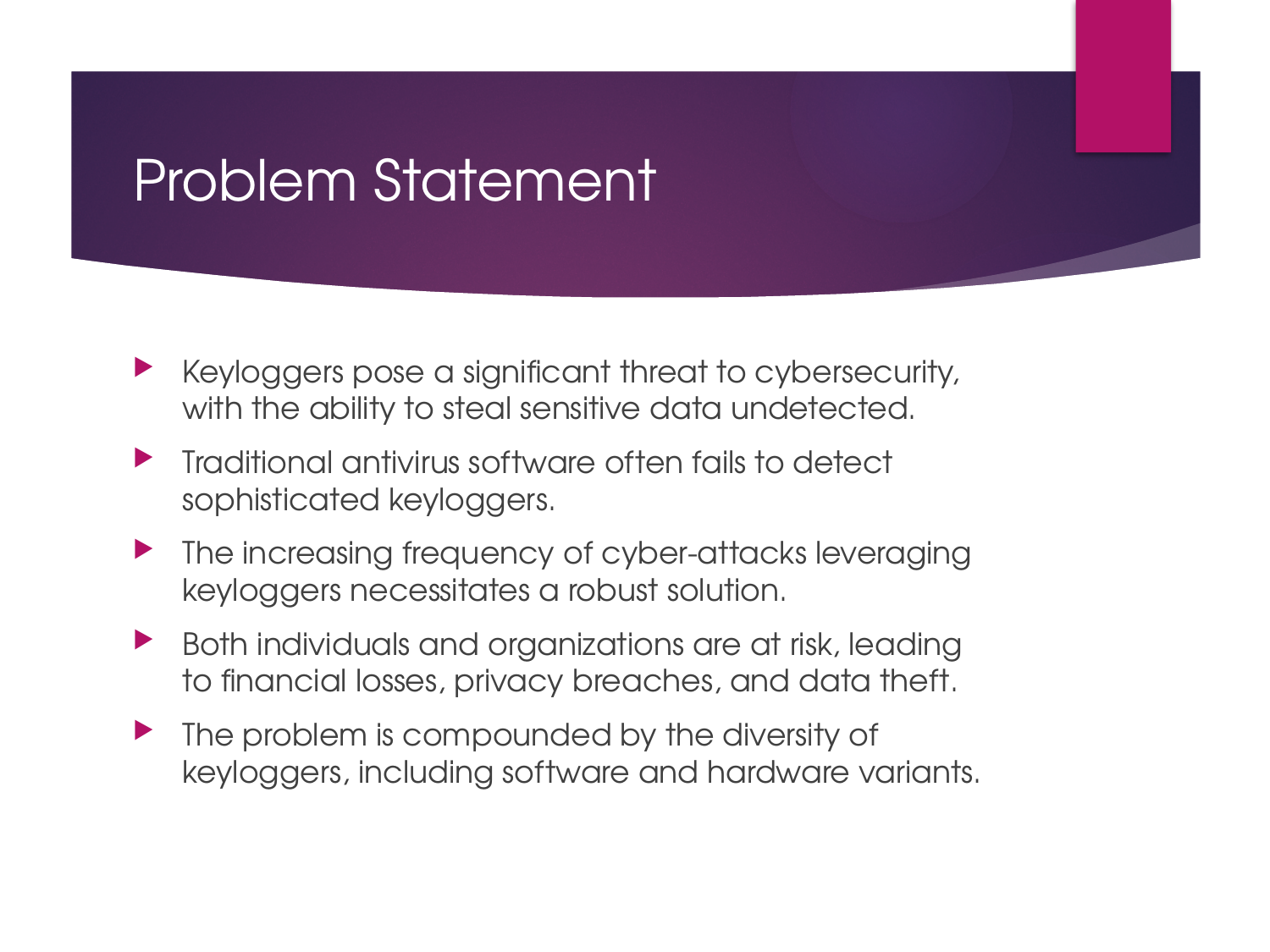

# Problem Statement
Keyloggers pose a significant threat to cybersecurity, with the ability to steal sensitive data undetected.
Traditional antivirus software often fails to detect sophisticated keyloggers.
The increasing frequency of cyber-attacks leveraging keyloggers necessitates a robust solution.
Both individuals and organizations are at risk, leading to financial losses, privacy breaches, and data theft.
The problem is compounded by the diversity of keyloggers, including software and hardware variants.